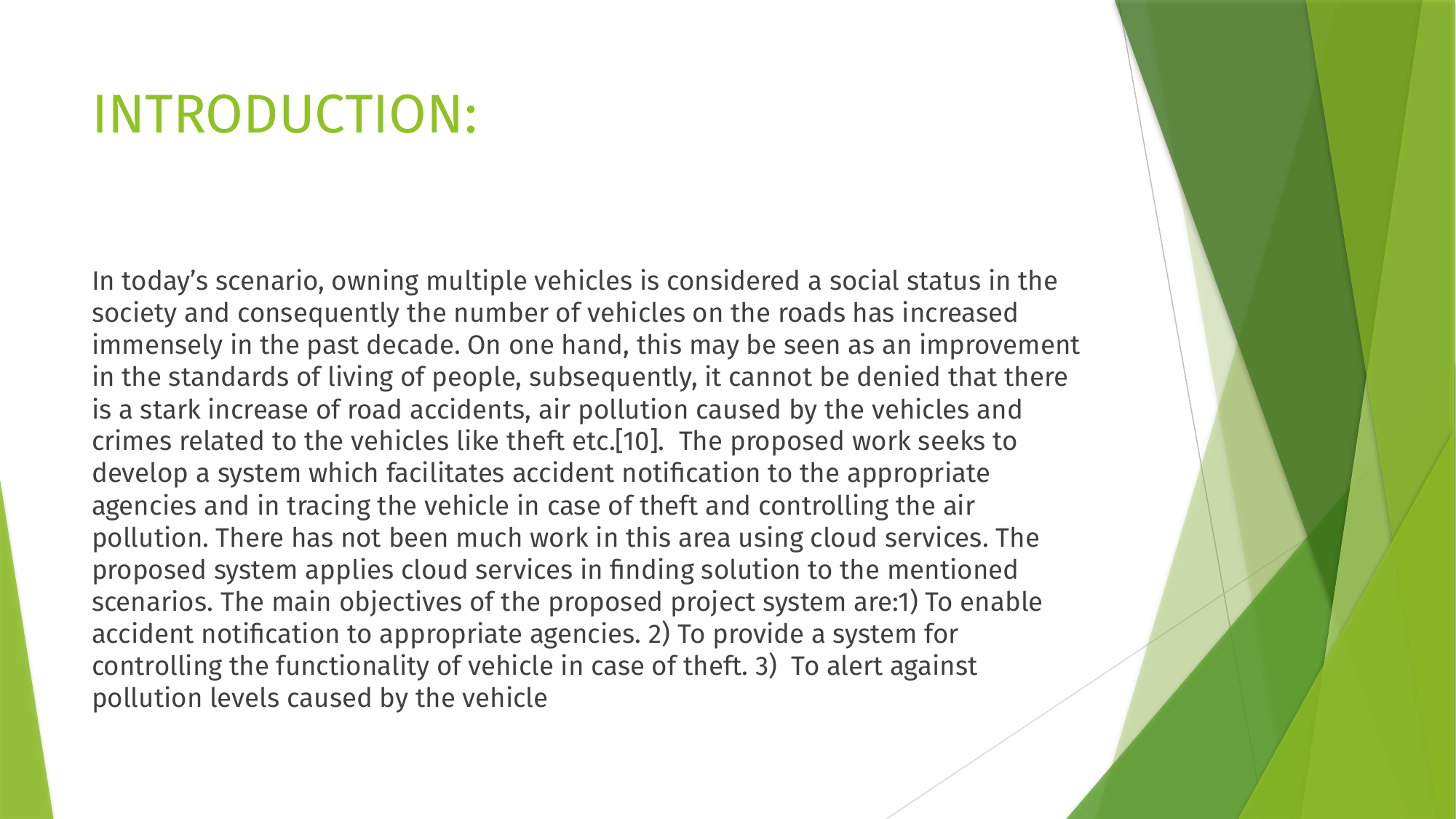

# INTRODUCTION:
In today’s scenario, owning multiple vehicles is considered a social status in the society and consequently the number of vehicles on the roads has increased immensely in the past decade. On one hand, this may be seen as an improvement in the standards of living of people, subsequently, it cannot be denied that there is a stark increase of road accidents, air pollution caused by the vehicles and crimes related to the vehicles like theft etc.[10].  The proposed work seeks to develop a system which facilitates accident notification to the appropriate agencies and in tracing the vehicle in case of theft and controlling the air pollution. There has not been much work in this area using cloud services. The proposed system applies cloud services in finding solution to the mentioned scenarios. The main objectives of the proposed project system are:1) To enable accident notification to appropriate agencies. 2) To provide a system for controlling the functionality of vehicle in case of theft. 3)  To alert against pollution levels caused by the vehicle